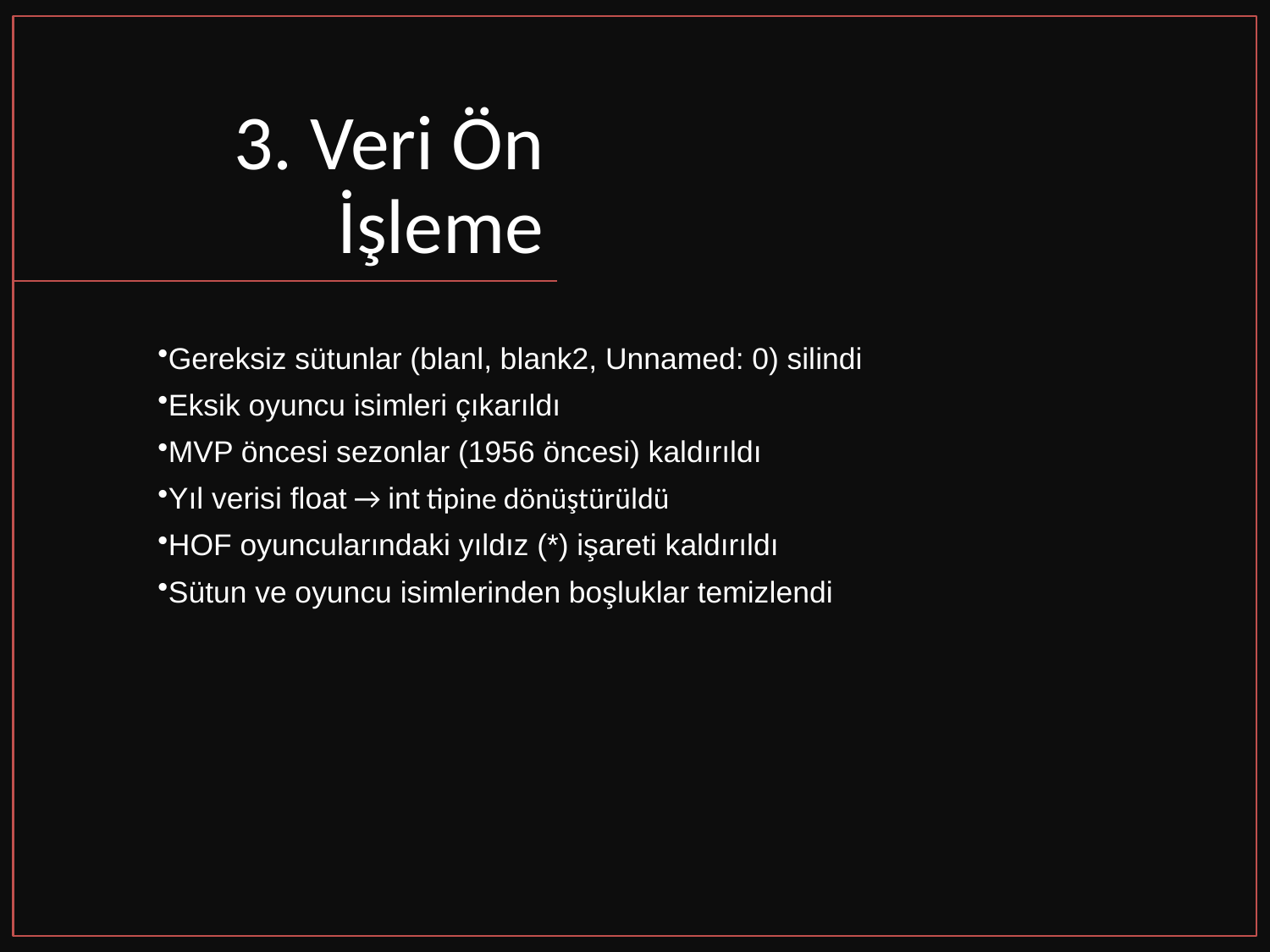

# 3. Veri Ön İşleme
Gereksiz sütunlar (blanl, blank2, Unnamed: 0) silindi
Eksik oyuncu isimleri çıkarıldı
MVP öncesi sezonlar (1956 öncesi) kaldırıldı
Yıl verisi float → int tipine dönüştürüldü
HOF oyuncularındaki yıldız (*) işareti kaldırıldı
Sütun ve oyuncu isimlerinden boşluklar temizlendi